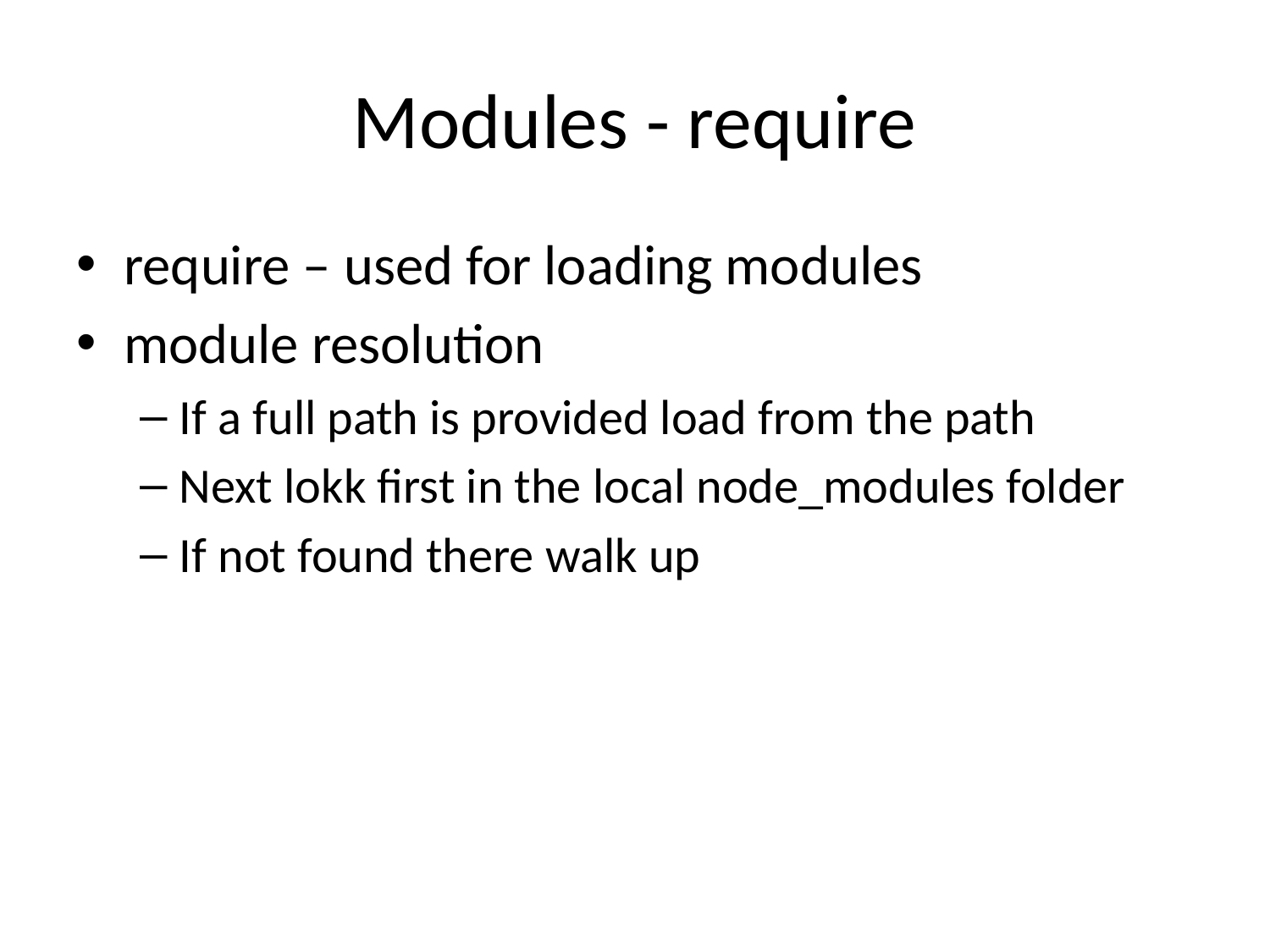

# Modules - require
require – used for loading modules
module resolution
If a full path is provided load from the path
Next lokk first in the local node_modules folder
If not found there walk up